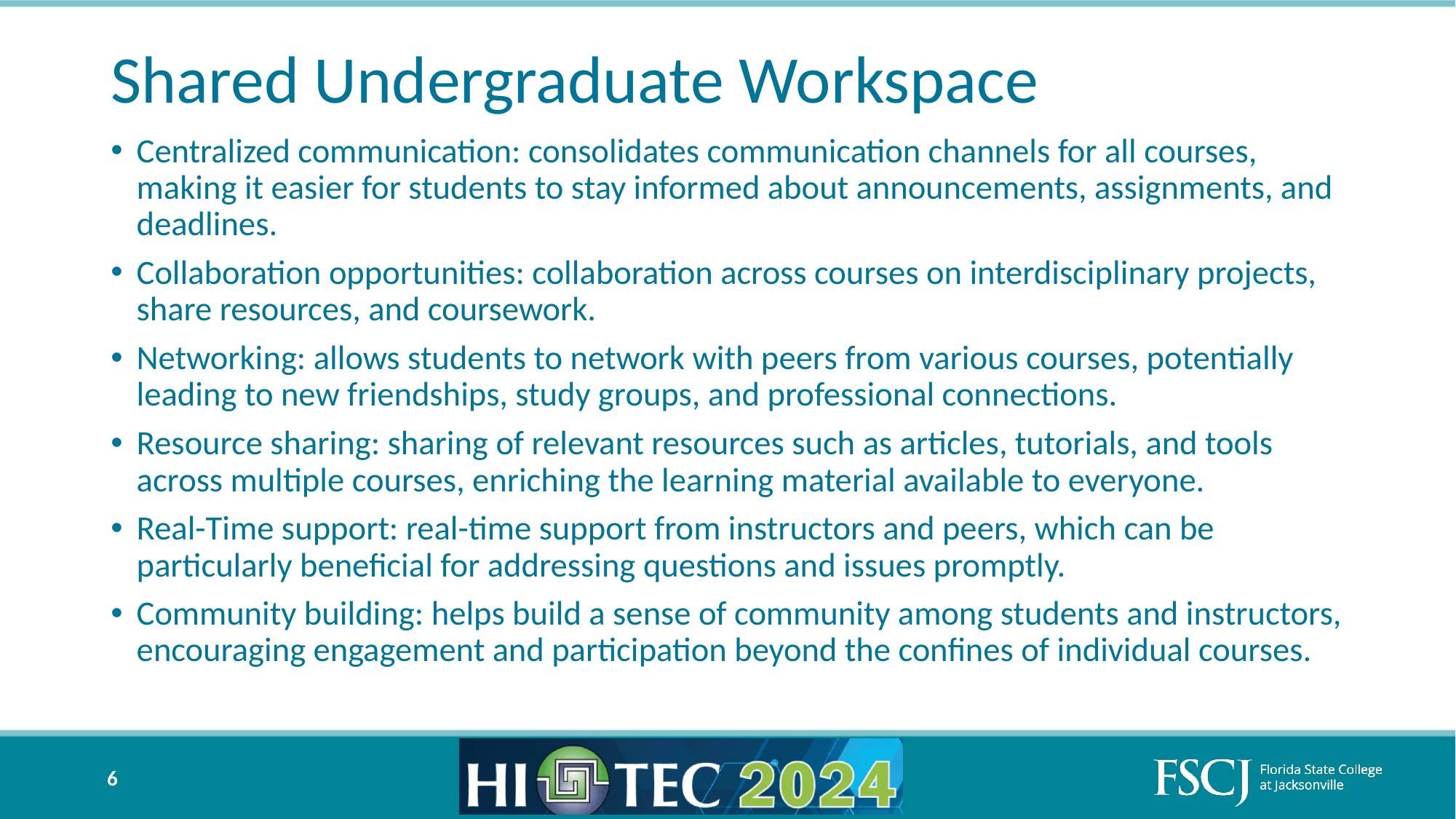

# Shared Undergraduate Workspace
Centralized communication: consolidates communication channels for all courses, making it easier for students to stay informed about announcements, assignments, and deadlines.
Collaboration opportunities: collaboration across courses on interdisciplinary projects, share resources, and coursework.
Networking: allows students to network with peers from various courses, potentially leading to new friendships, study groups, and professional connections.
Resource sharing: sharing of relevant resources such as articles, tutorials, and tools across multiple courses, enriching the learning material available to everyone.
Real-Time support: real-time support from instructors and peers, which can be particularly beneficial for addressing questions and issues promptly.
Community building: helps build a sense of community among students and instructors, encouraging engagement and participation beyond the confines of individual courses.